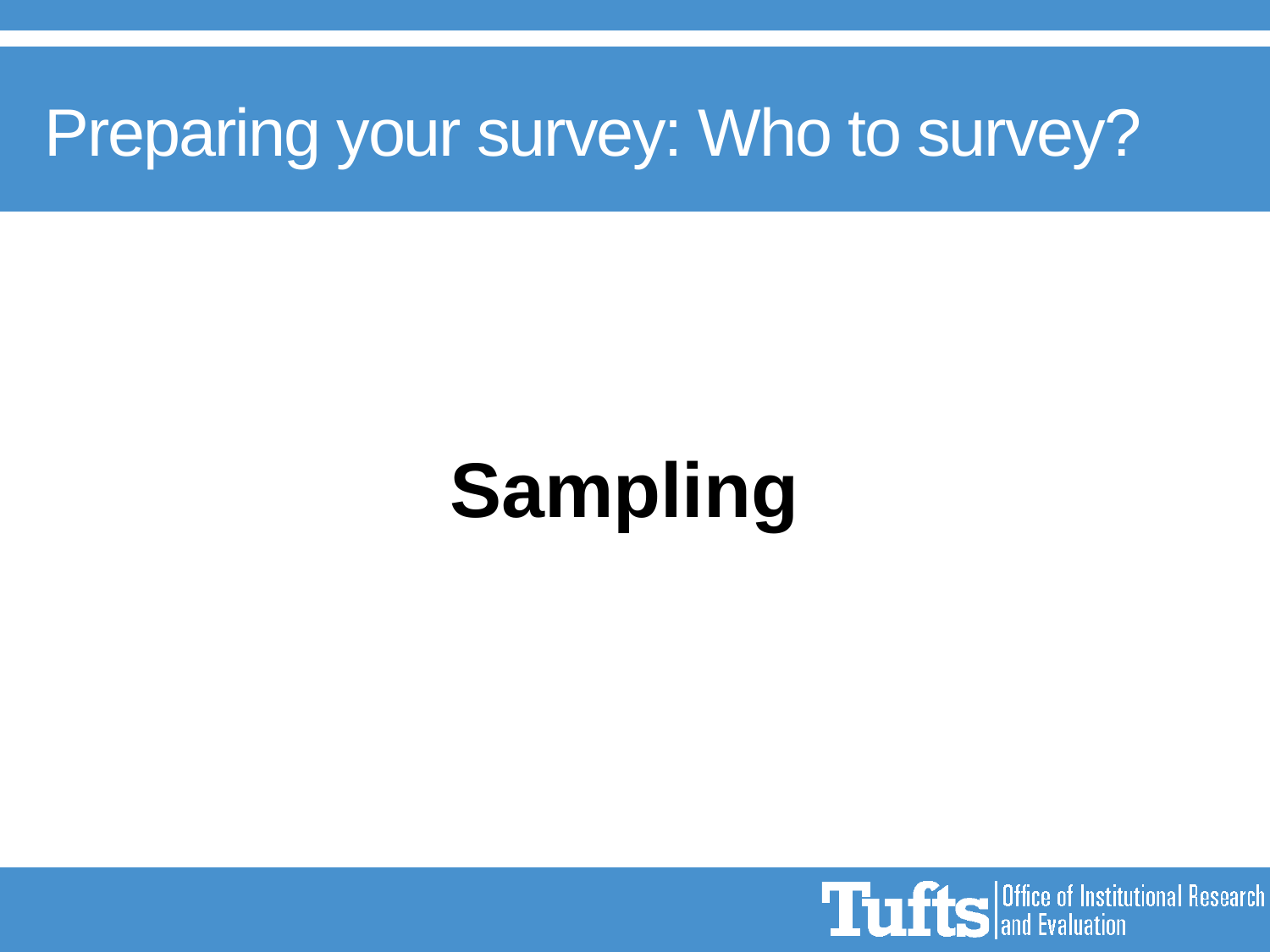

# Preparing your survey: Who to survey?
Sampling